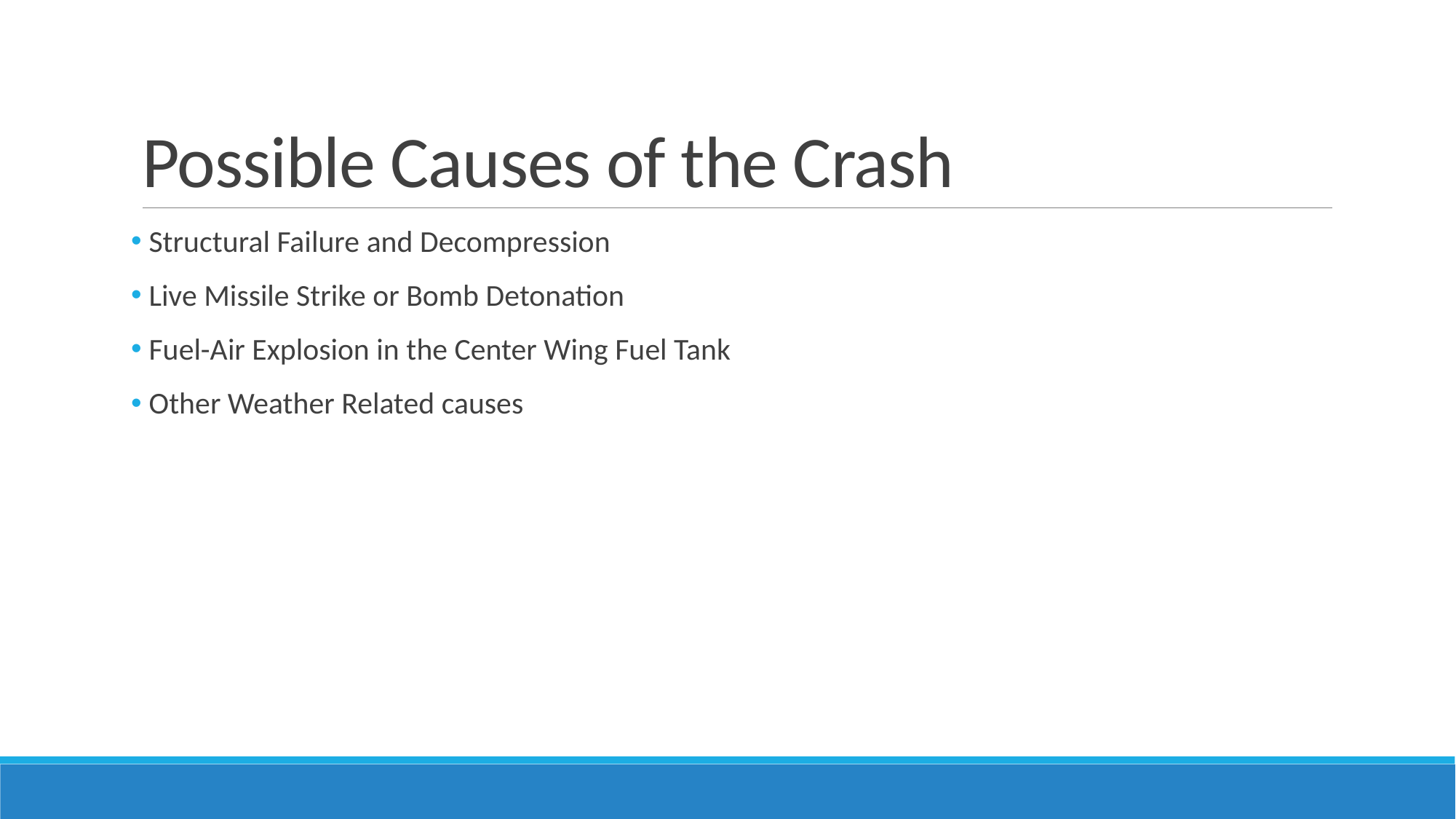

# Possible Causes of the Crash
 Structural Failure and Decompression
 Live Missile Strike or Bomb Detonation
 Fuel-Air Explosion in the Center Wing Fuel Tank
 Other Weather Related causes